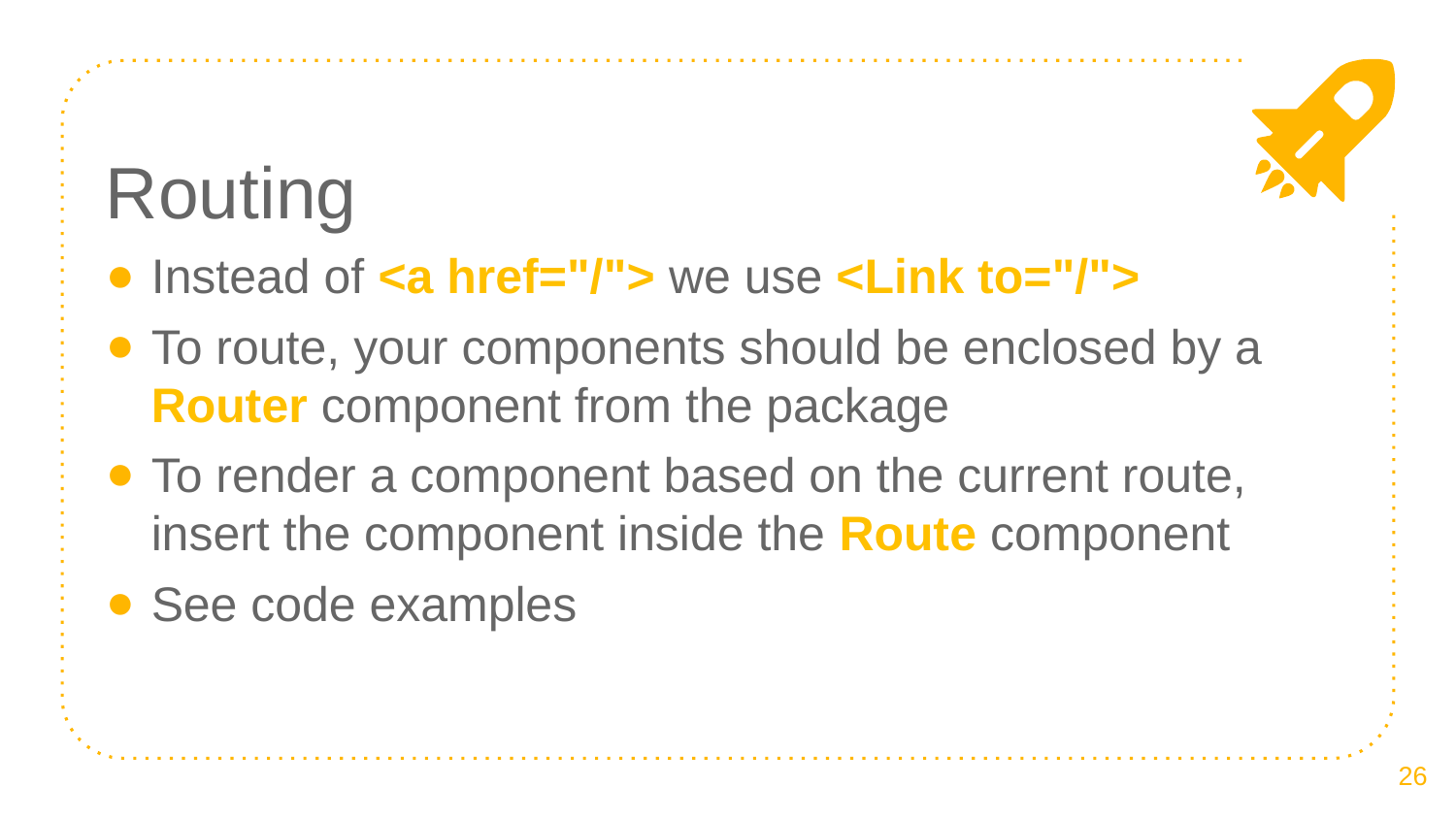

Routing
Instead of <a href="/"> we use <Link to="/">
To route, your components should be enclosed by a Router component from the package
To render a component based on the current route, insert the component inside the Route component
See code examples
26